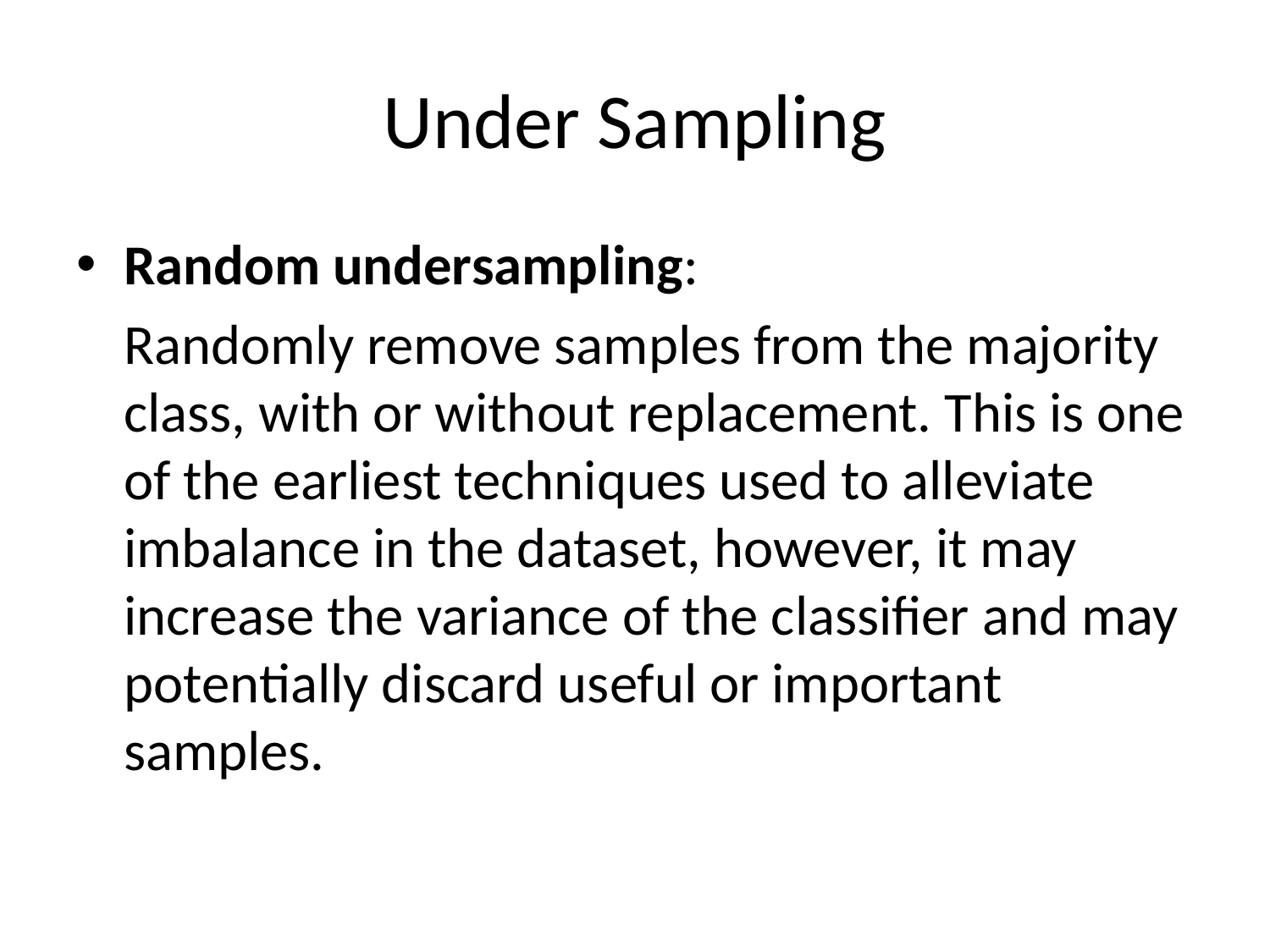

# Under Sampling
Random undersampling:
	Randomly remove samples from the majority class, with or without replacement. This is one of the earliest techniques used to alleviate imbalance in the dataset, however, it may increase the variance of the classifier and may potentially discard useful or important samples.